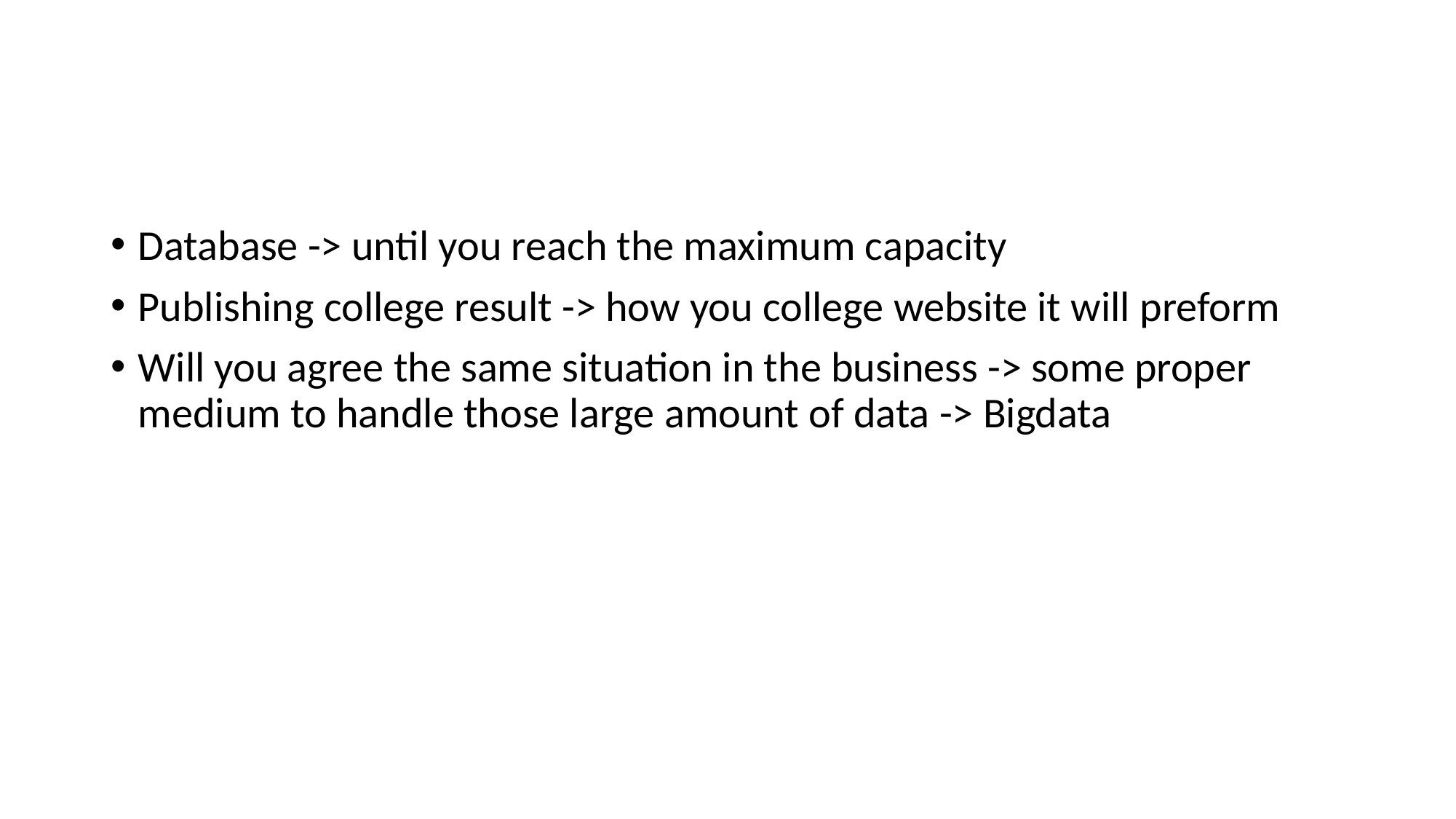

#
Database -> until you reach the maximum capacity
Publishing college result -> how you college website it will preform
Will you agree the same situation in the business -> some proper medium to handle those large amount of data -> Bigdata